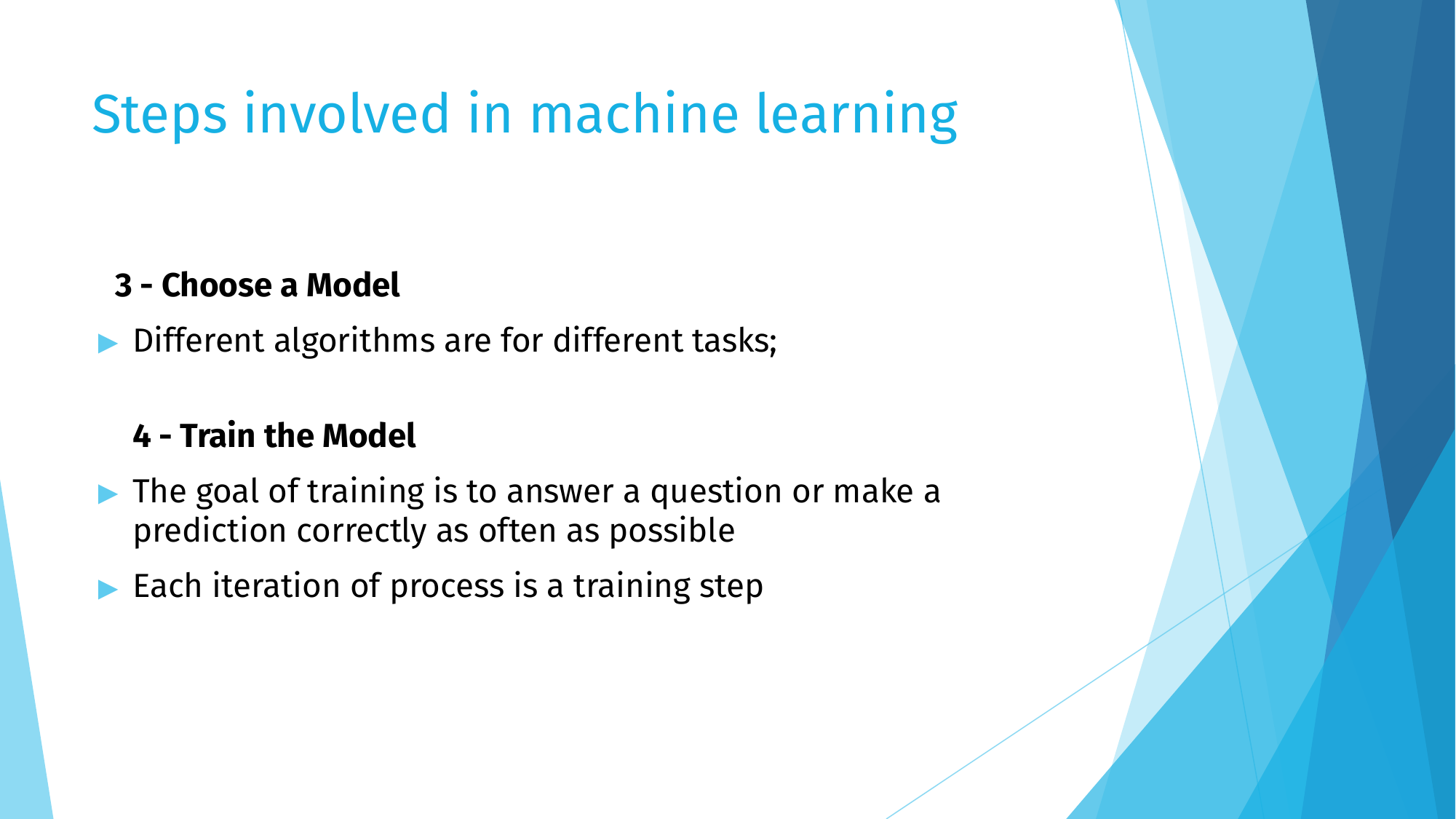

# Steps involved in machine learning
   3 - Choose a Model
Different algorithms are for different tasks;
4 - Train the Model
The goal of training is to answer a question or make a prediction correctly as often as possible
Each iteration of process is a training step